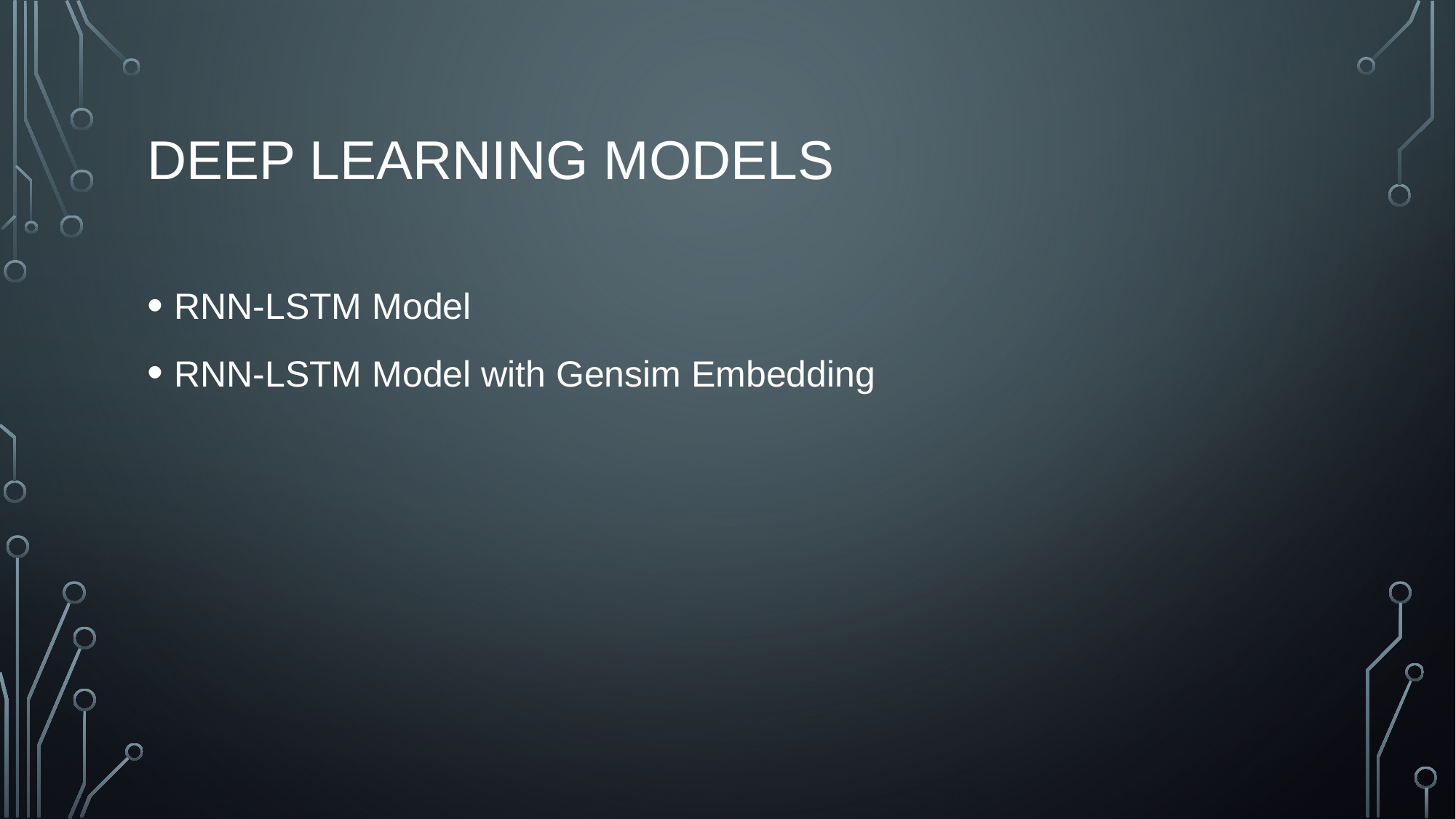

# Deep learning models
RNN-LSTM Model
RNN-LSTM Model with Gensim Embedding